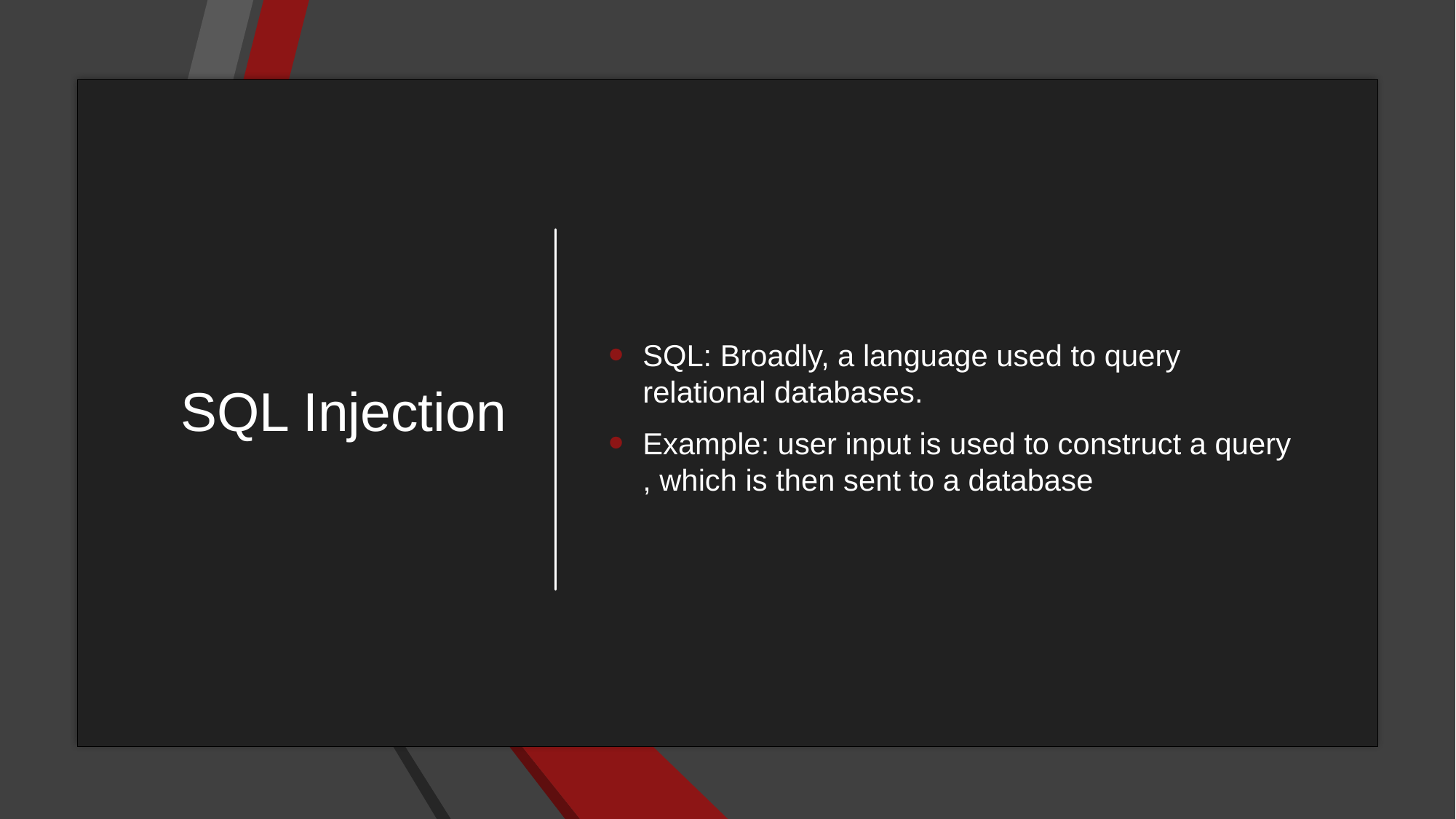

# SQL Injection
SQL: Broadly, a language used to query relational databases.
Example: user input is used to construct a query , which is then sent to a database